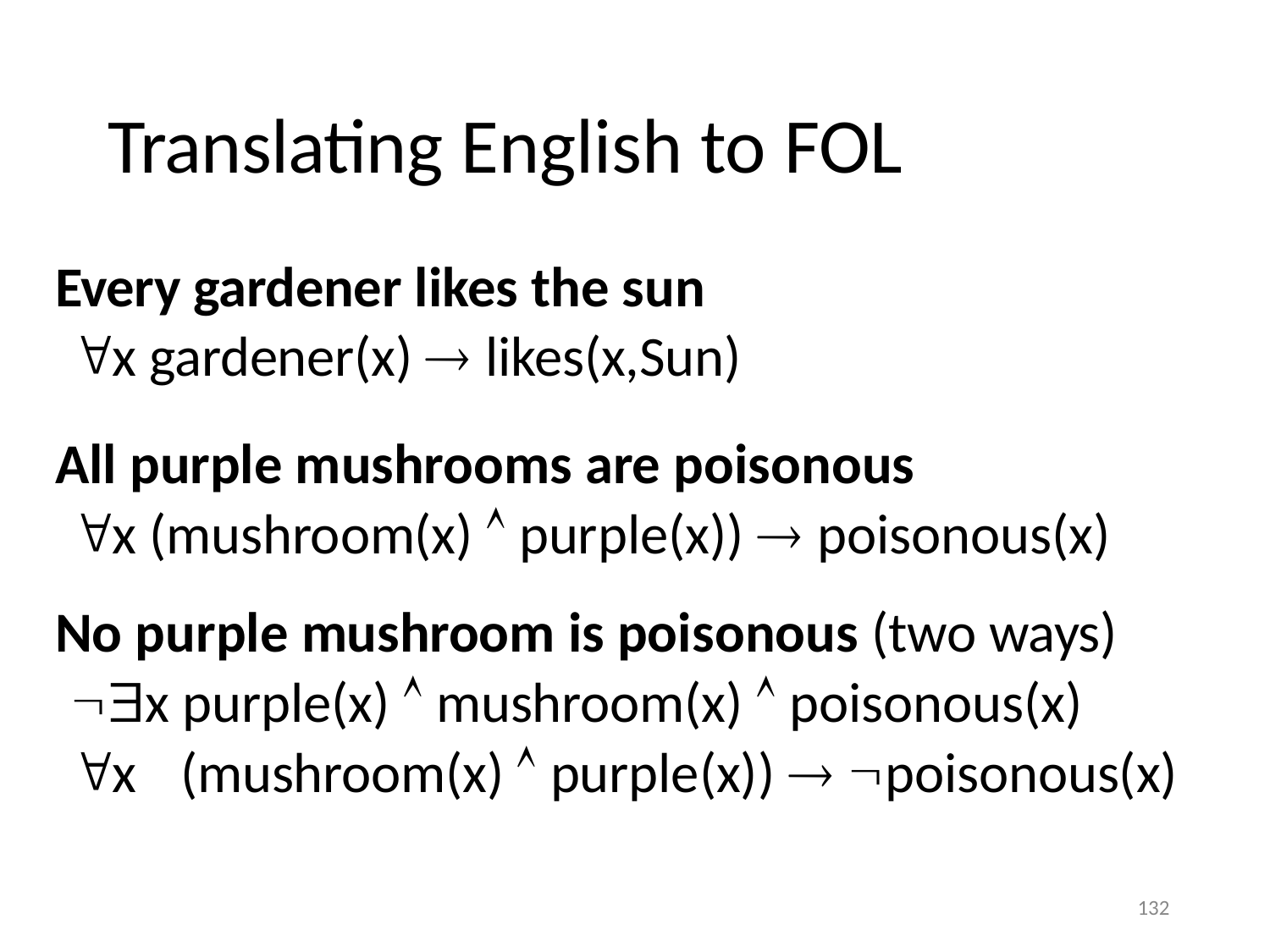

# Translating English to FOL
Every gardener likes the sun
∀x gardener(x) → likes(x,Sun)
All purple mushrooms are poisonous
∀x (mushroom(x) ∧ purple(x)) → poisonous(x)
No purple mushroom is poisonous (two ways)
¬∃x purple(x) ∧ mushroom(x) ∧ poisonous(x)
∀x	(mushroom(x) ∧ purple(x)) → ¬poisonous(x)
132